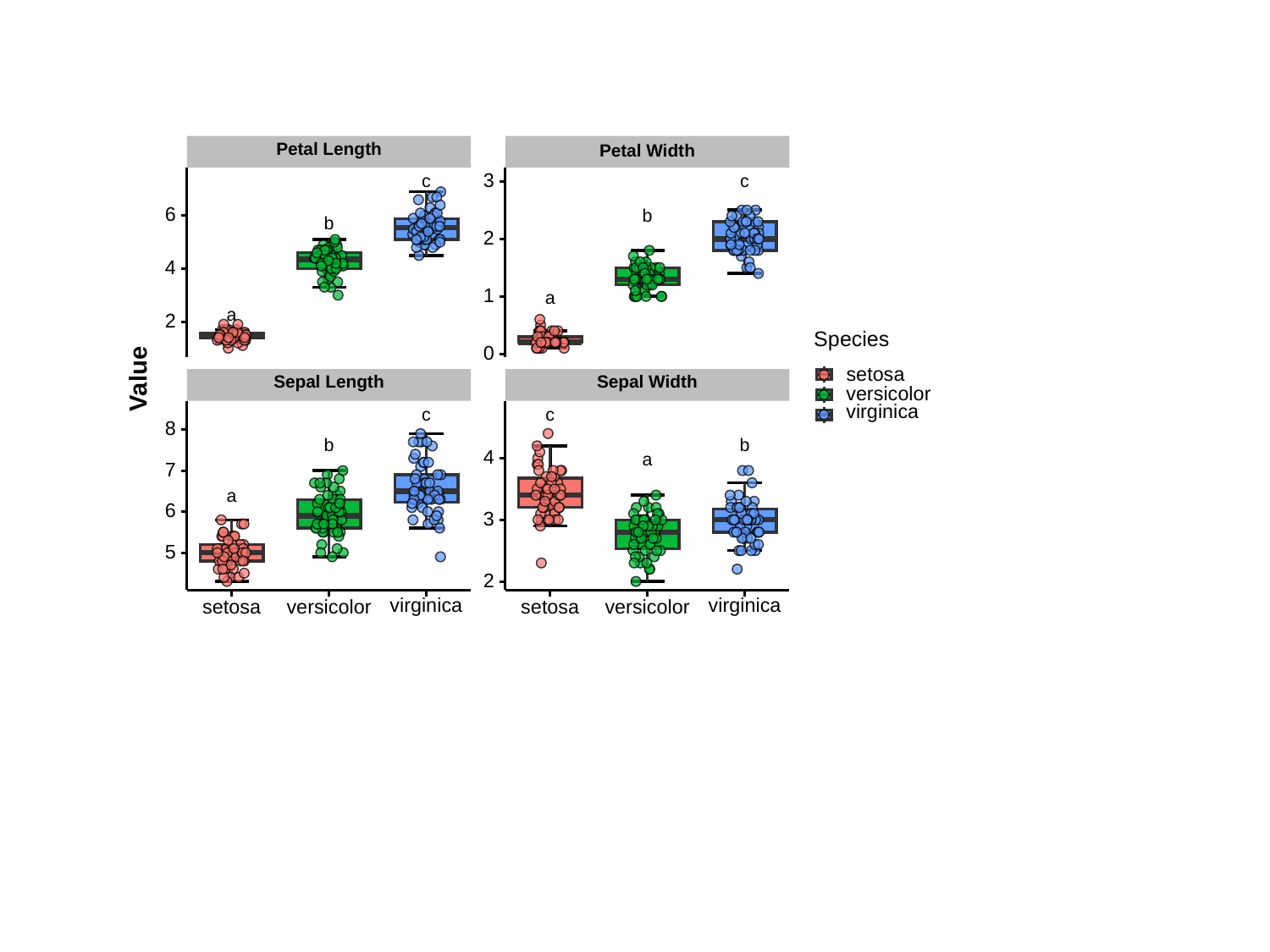

#

Petal Length
Petal Width

3
c
c

6
b

b

2

4

1

a

a

2

Species

0

setosa

Value
Sepal Length

Sepal Width

versicolor

virginica

c
c

8

b
b

4

a

7

a

6

3

5

2

virginica
virginica
versicolor
versicolor
setosa
setosa